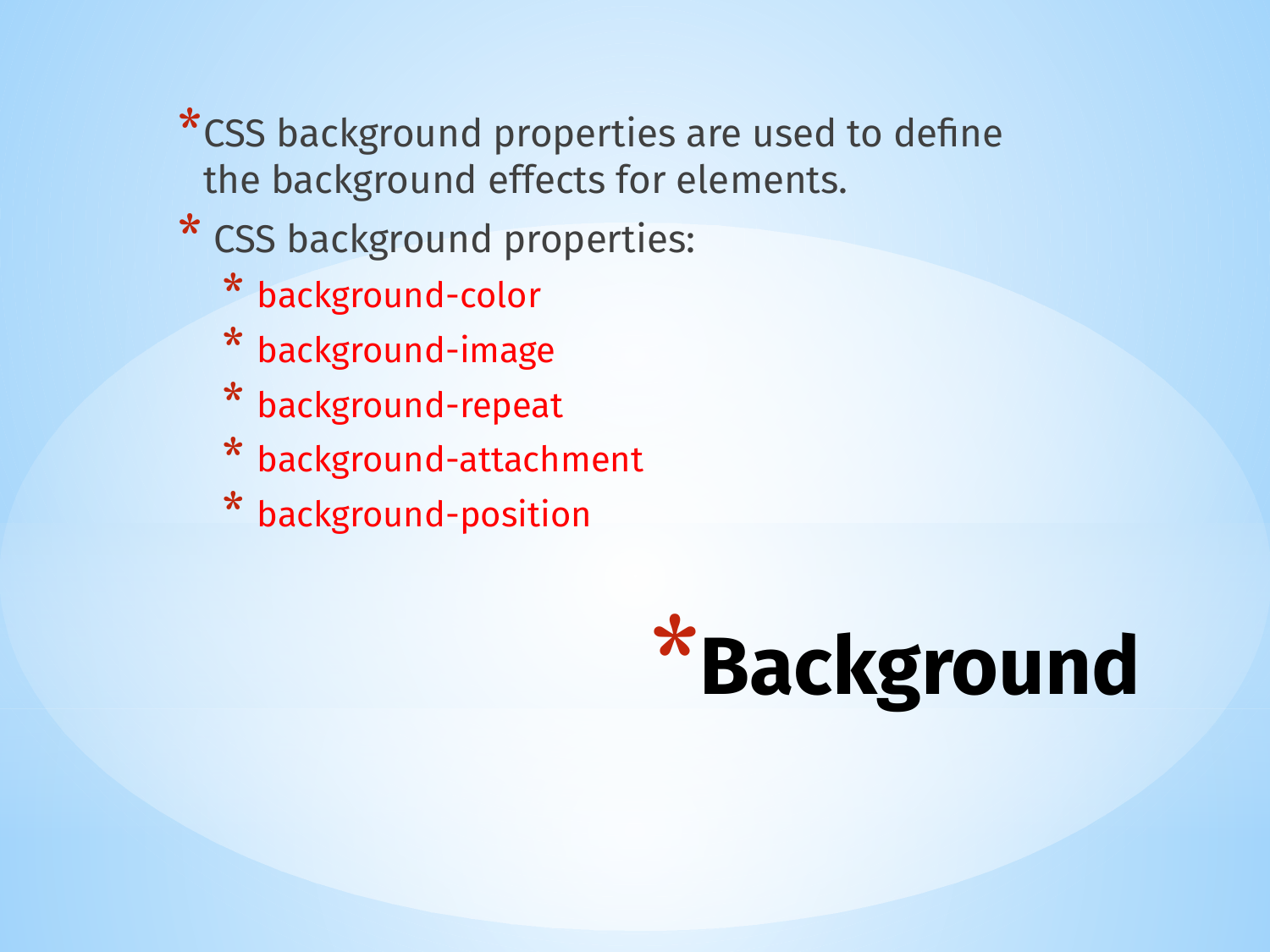

CSS background properties are used to define the background effects for elements.
 CSS background properties:
 background-color
 background-image
 background-repeat
 background-attachment
 background-position
# Background